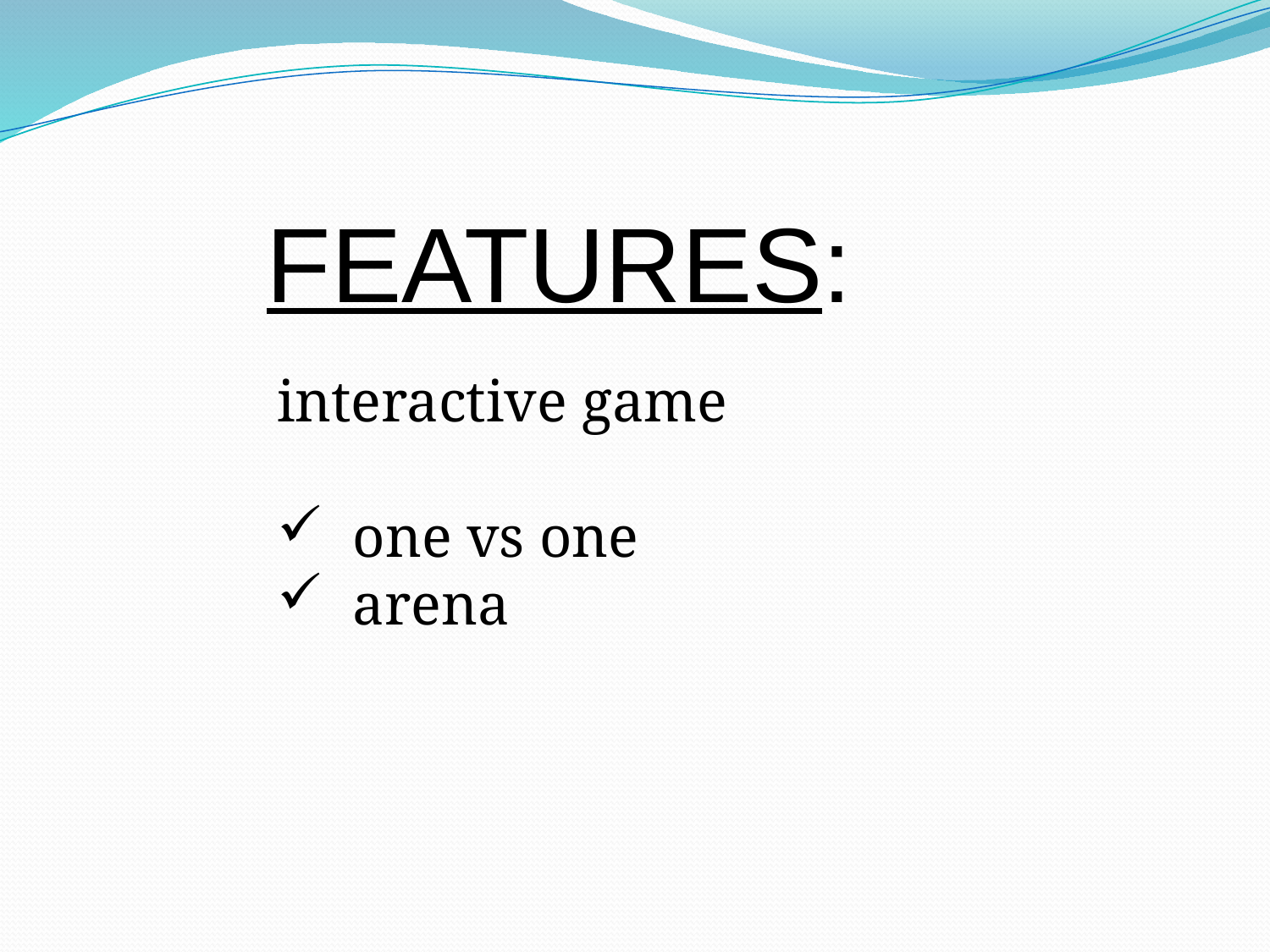

# FEATURES:
FEATURES:
interactive game

  one vs one
  arena